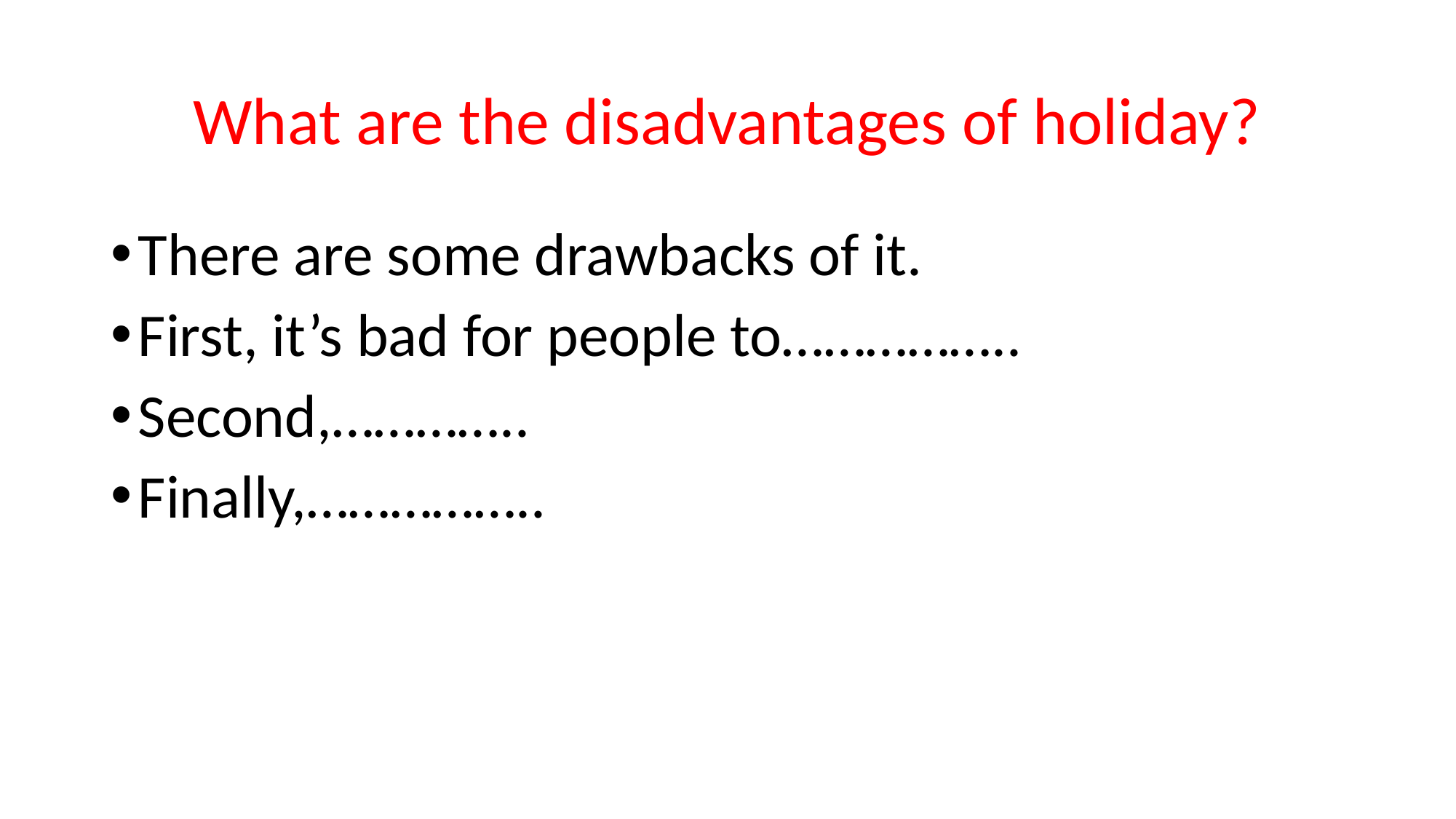

# What are the disadvantages of holiday?
There are some drawbacks of it.
First, it’s bad for people to……………..
Second,…………..
Finally,……………..